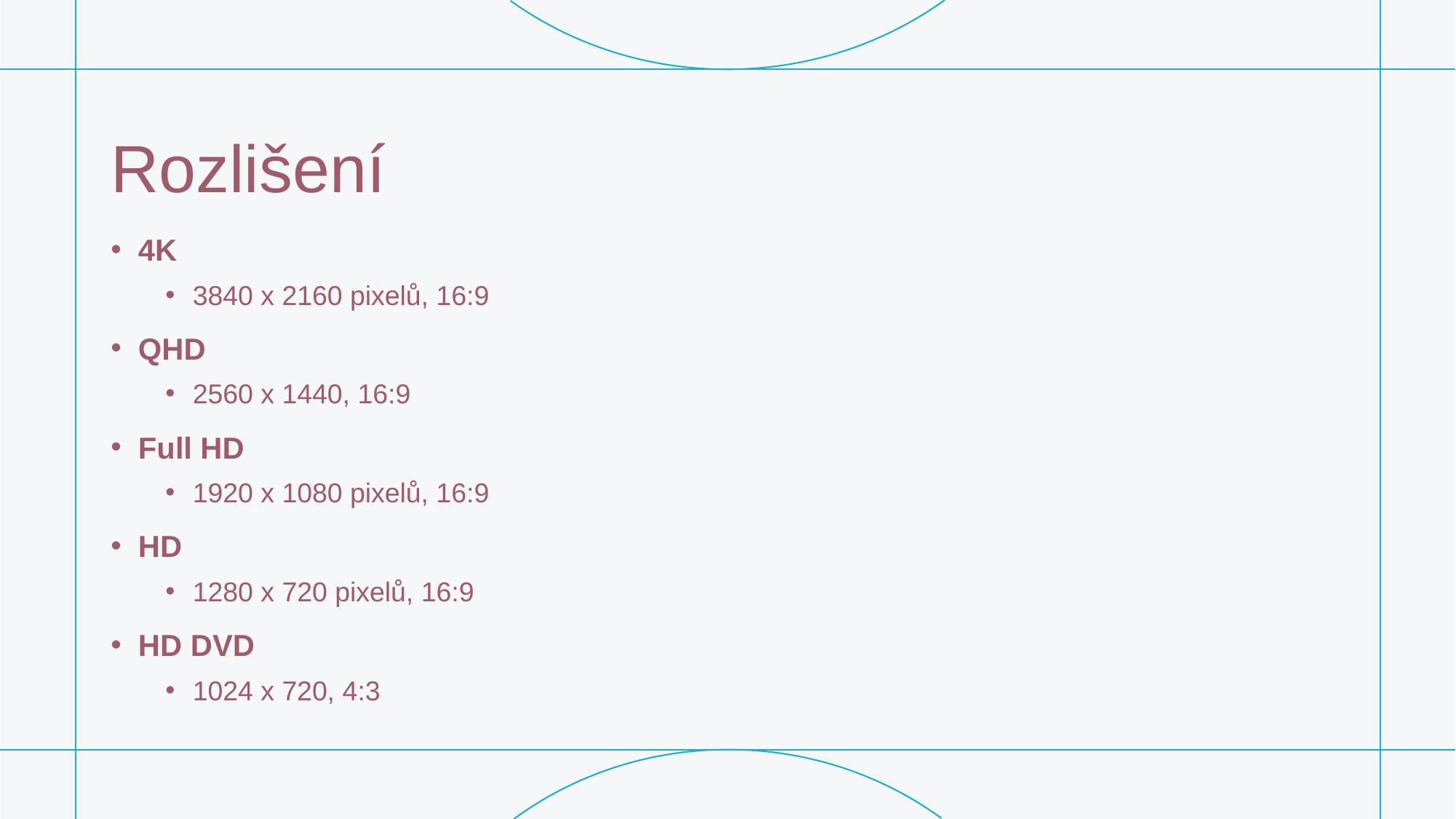

# Rozlišení
4K
3840 x 2160 pixelů, 16:9
QHD
2560 x 1440, 16:9
Full HD
1920 x 1080 pixelů, 16:9
HD
1280 x 720 pixelů, 16:9
HD DVD
1024 x 720, 4:3